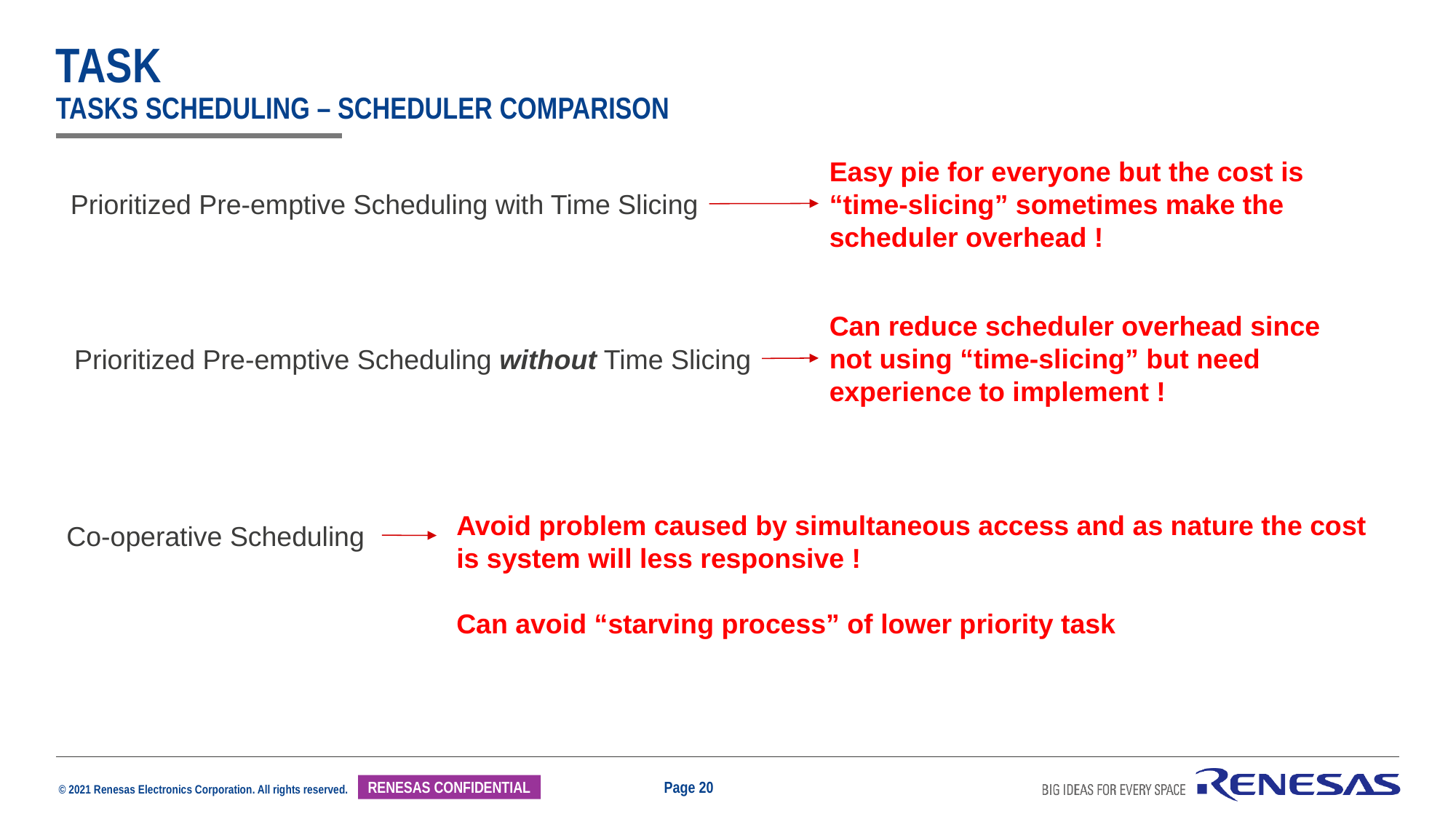

# task Tasks scheduling – Scheduler comparison
Easy pie for everyone but the cost is “time-slicing” sometimes make the scheduler overhead !
Prioritized Pre-emptive Scheduling with Time Slicing
Can reduce scheduler overhead since not using “time-slicing” but need experience to implement !
Prioritized Pre-emptive Scheduling without Time Slicing
Avoid problem caused by simultaneous access and as nature the cost is system will less responsive !

Can avoid “starving process” of lower priority task

Co-operative Scheduling